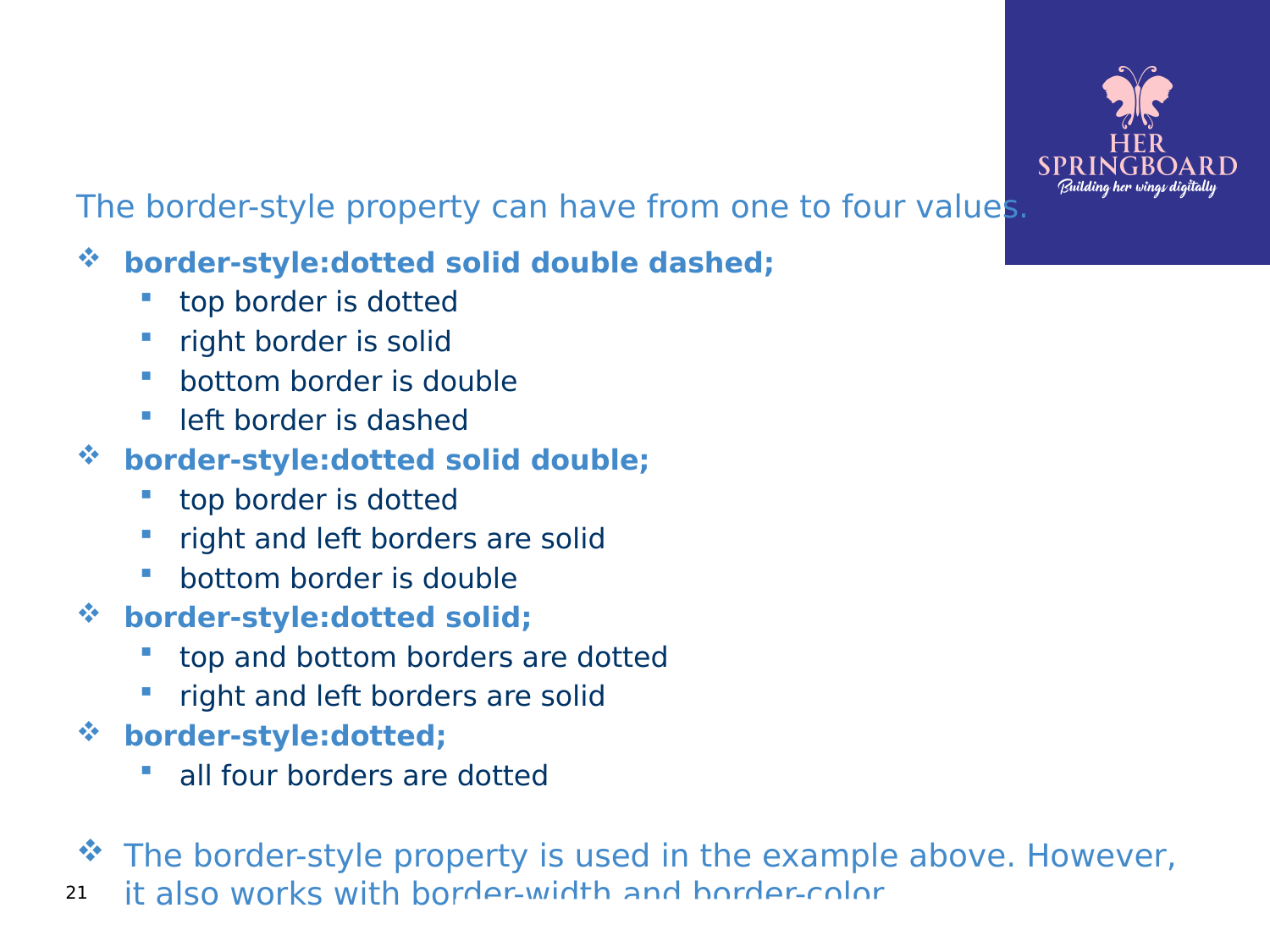

# 9.4 CSS Box Model
The border-style property can have from one to four values.

border-style:dotted solid double dashed;
top border is dotted
right border is solid
bottom border is double
left border is dashed
border-style:dotted solid double;
top border is dotted
right and left borders are solid
bottom border is double
border-style:dotted solid;
top and bottom borders are dotted
right and left borders are solid
border-style:dotted;
all four borders are dotted

The border-style property is used in the example above. However, it also works with border-width and border-color.

21